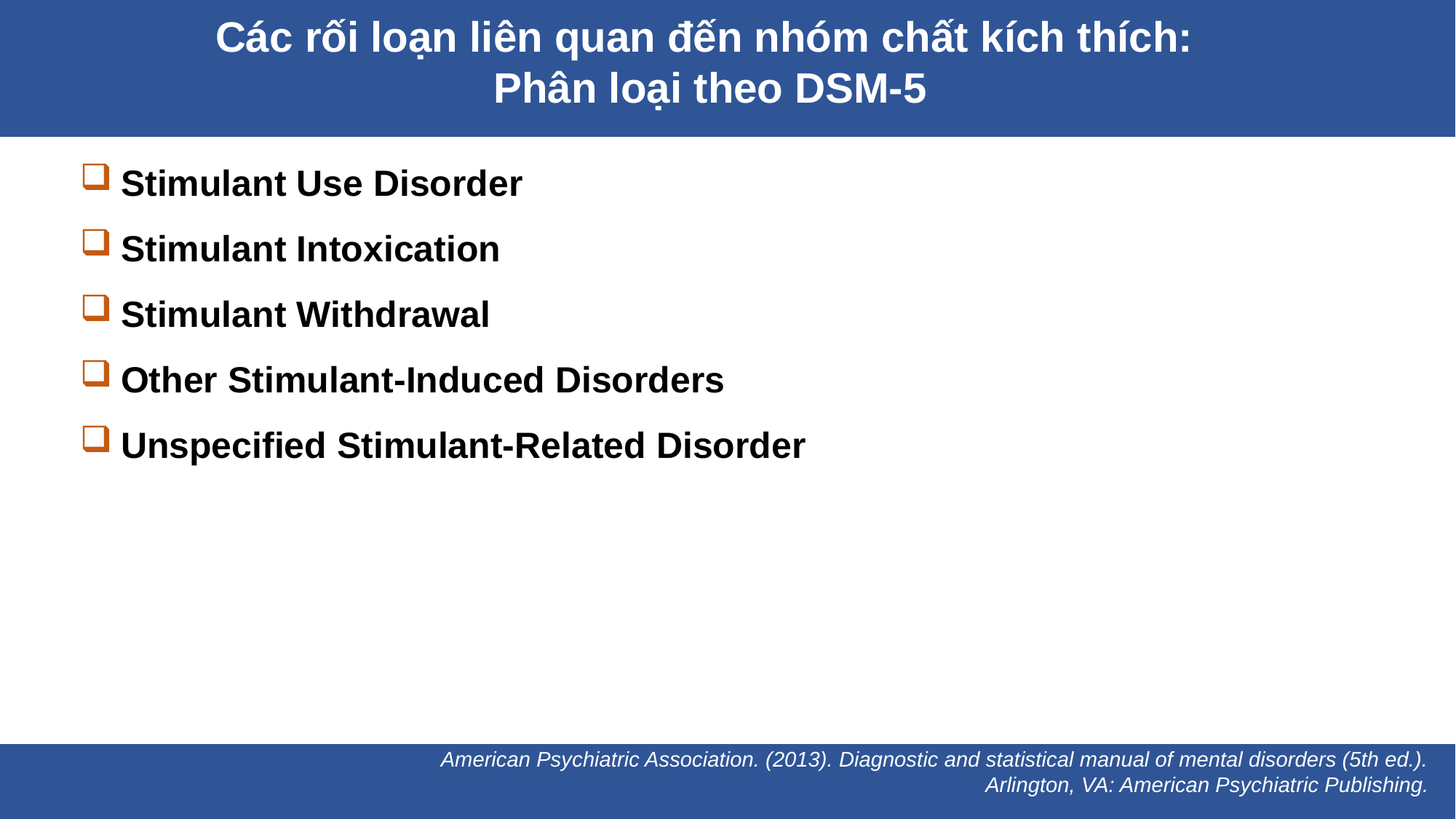

Các rối loạn liên quan đến nhóm chất kích thích:
Phân loại theo DSM-5
Stimulant Use Disorder
Stimulant Intoxication
Stimulant Withdrawal
Other Stimulant-Induced Disorders
Unspecified Stimulant-Related Disorder
American Psychiatric Association. (2013). Diagnostic and statistical manual of mental disorders (5th ed.). Arlington, VA: American Psychiatric Publishing.
American Psychiatric Association. (2013). Diagnostic and statistical manual of mental disorders (5th ed.). Arlington, VA: American Psychiatric Publishing.